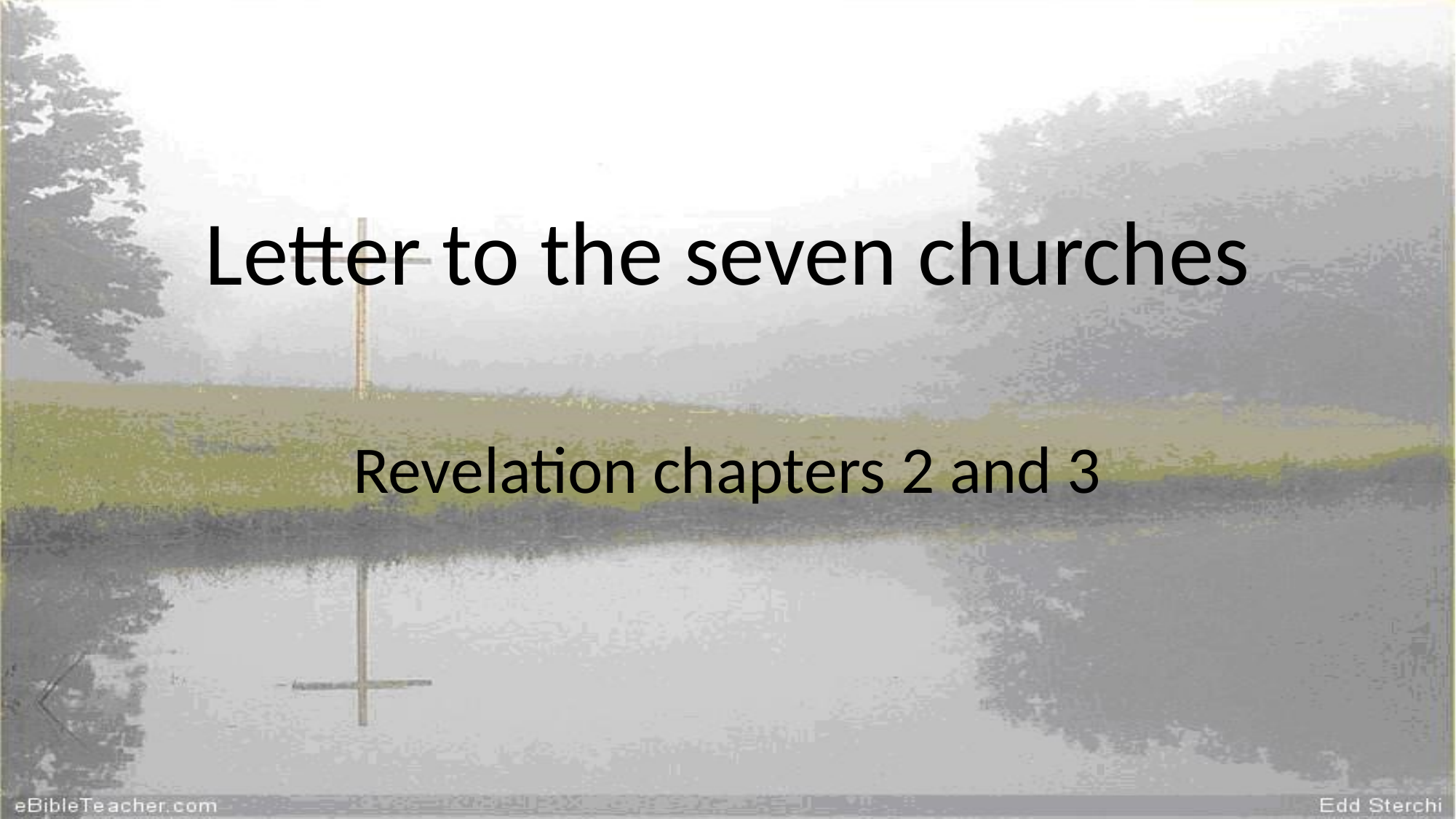

# Letter to the seven churches
Revelation chapters 2 and 3